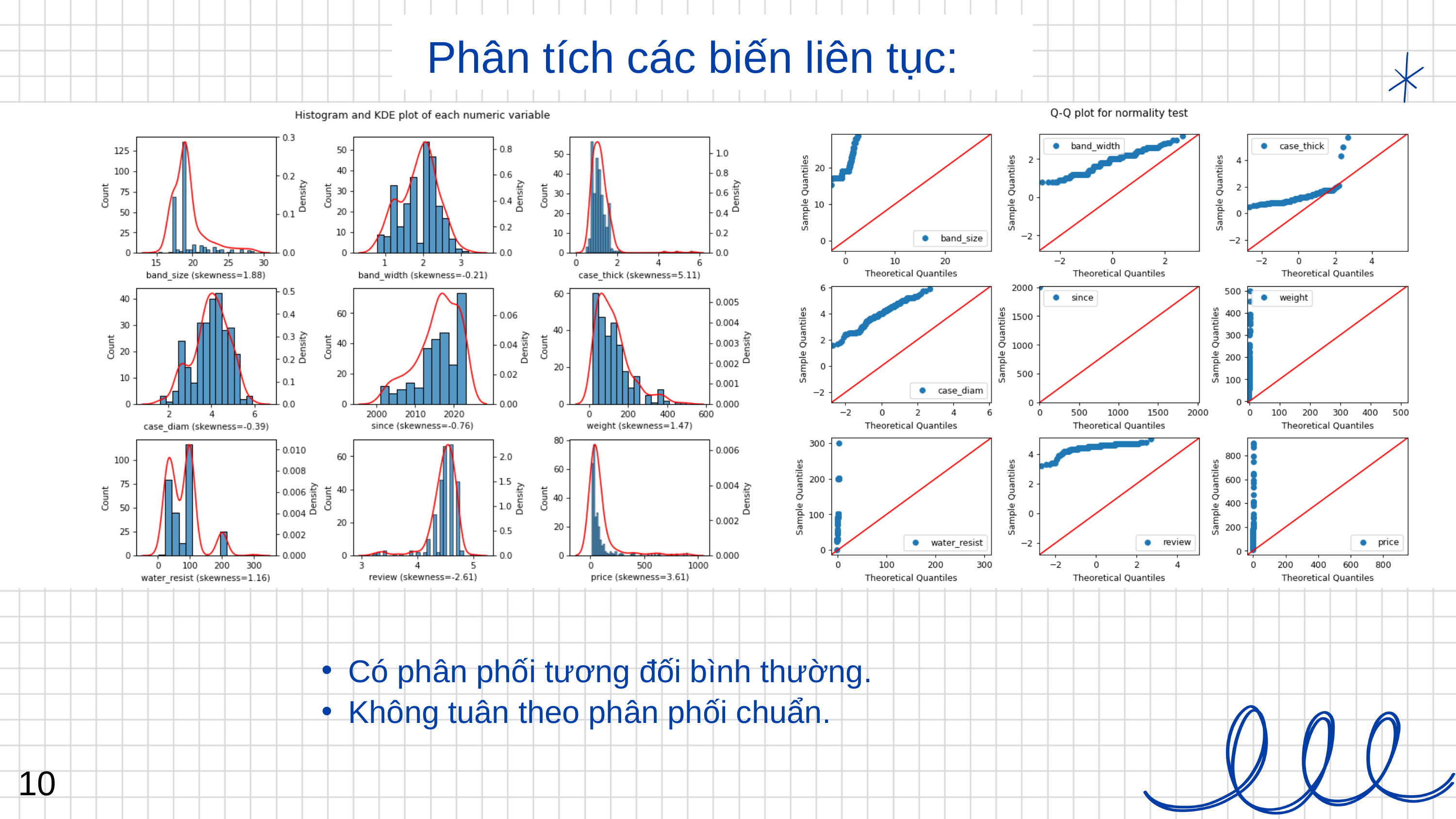

Phân tích các biến liên tục:

Có phân phối tương đối bình thường.
Không tuân theo phân phối chuẩn.

10